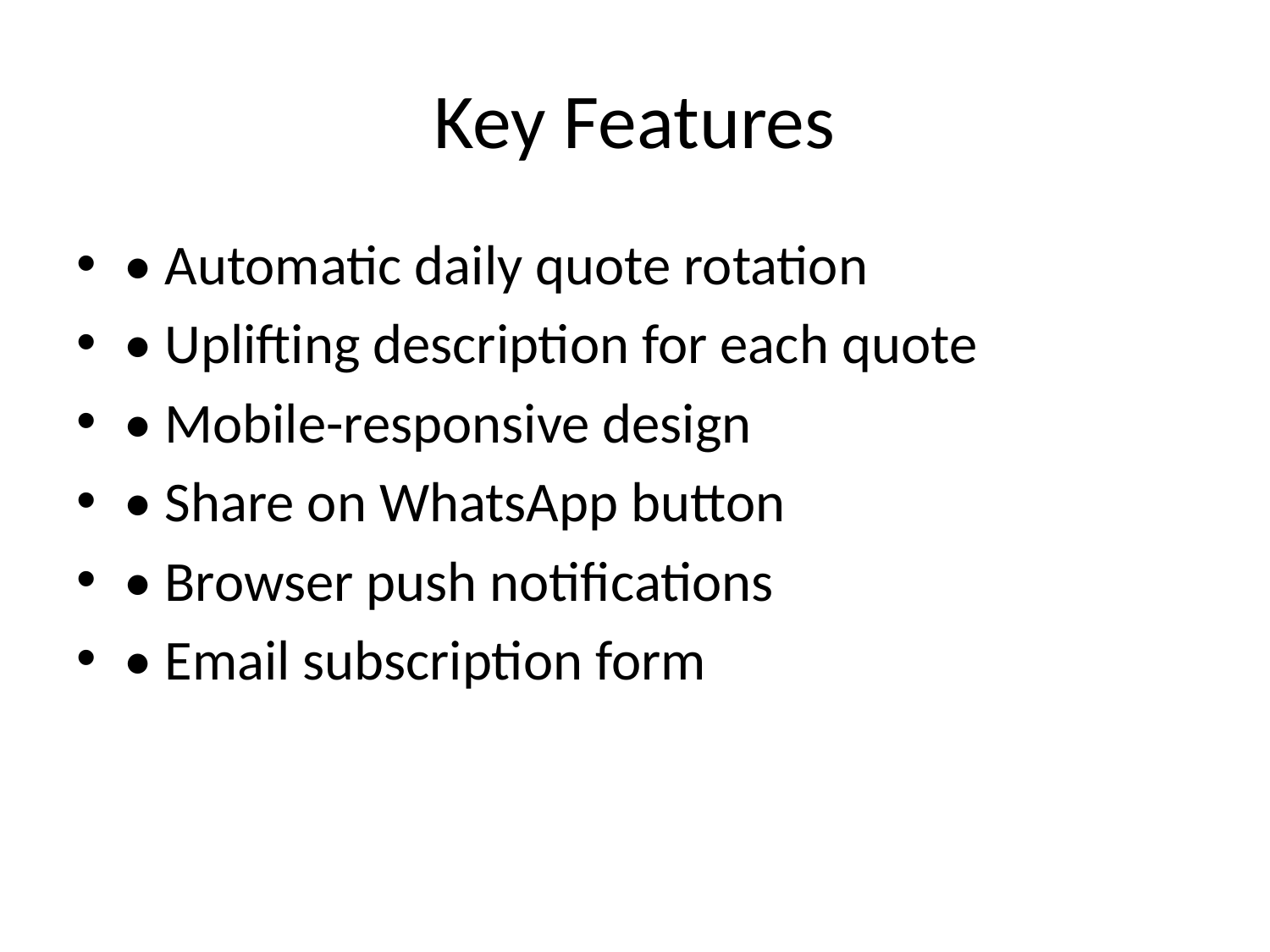

# Key Features
• Automatic daily quote rotation
• Uplifting description for each quote
• Mobile-responsive design
• Share on WhatsApp button
• Browser push notifications
• Email subscription form